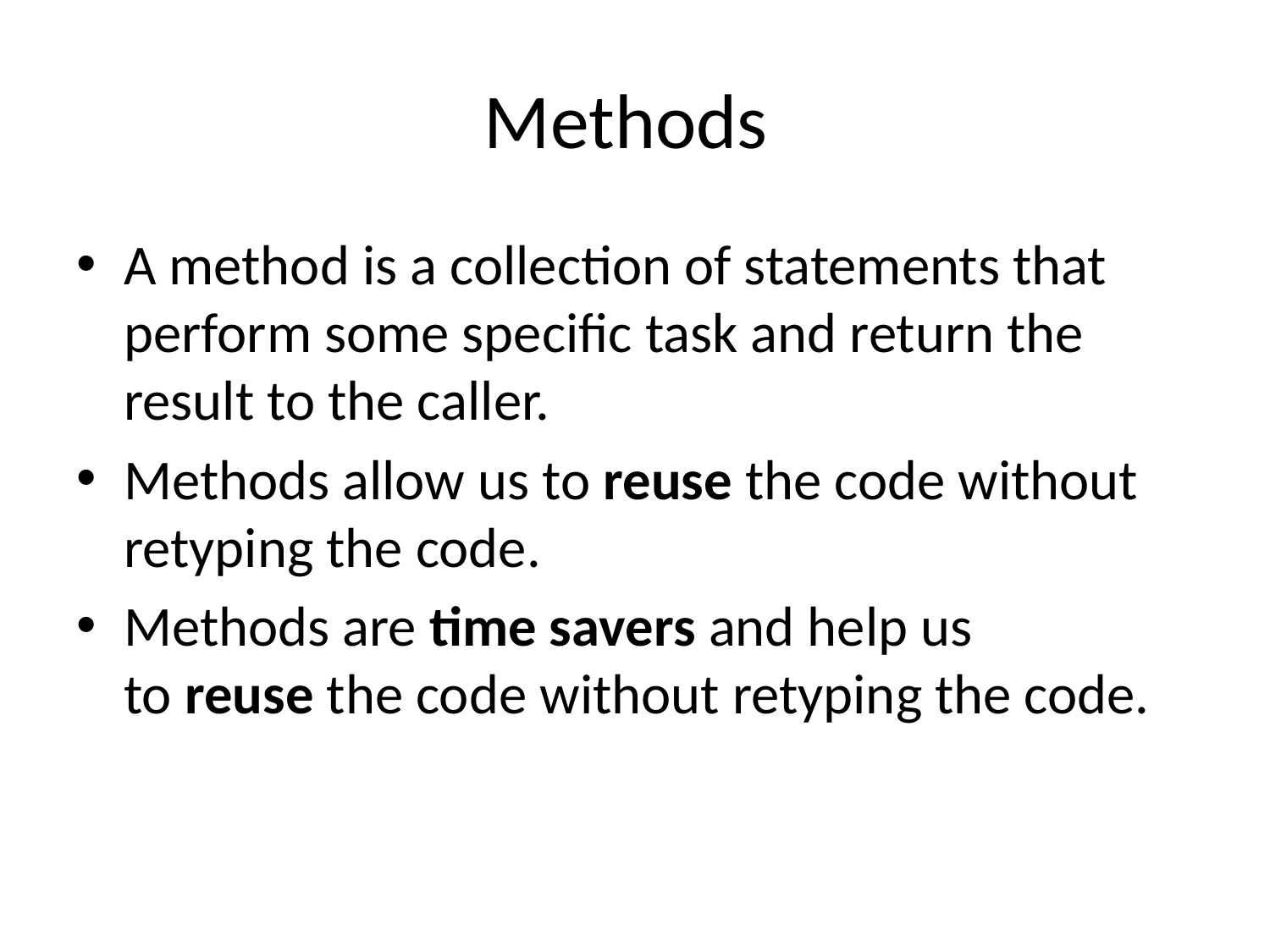

# Methods
A method is a collection of statements that perform some specific task and return the result to the caller.
Methods allow us to reuse the code without retyping the code.
Methods are time savers and help us to reuse the code without retyping the code.